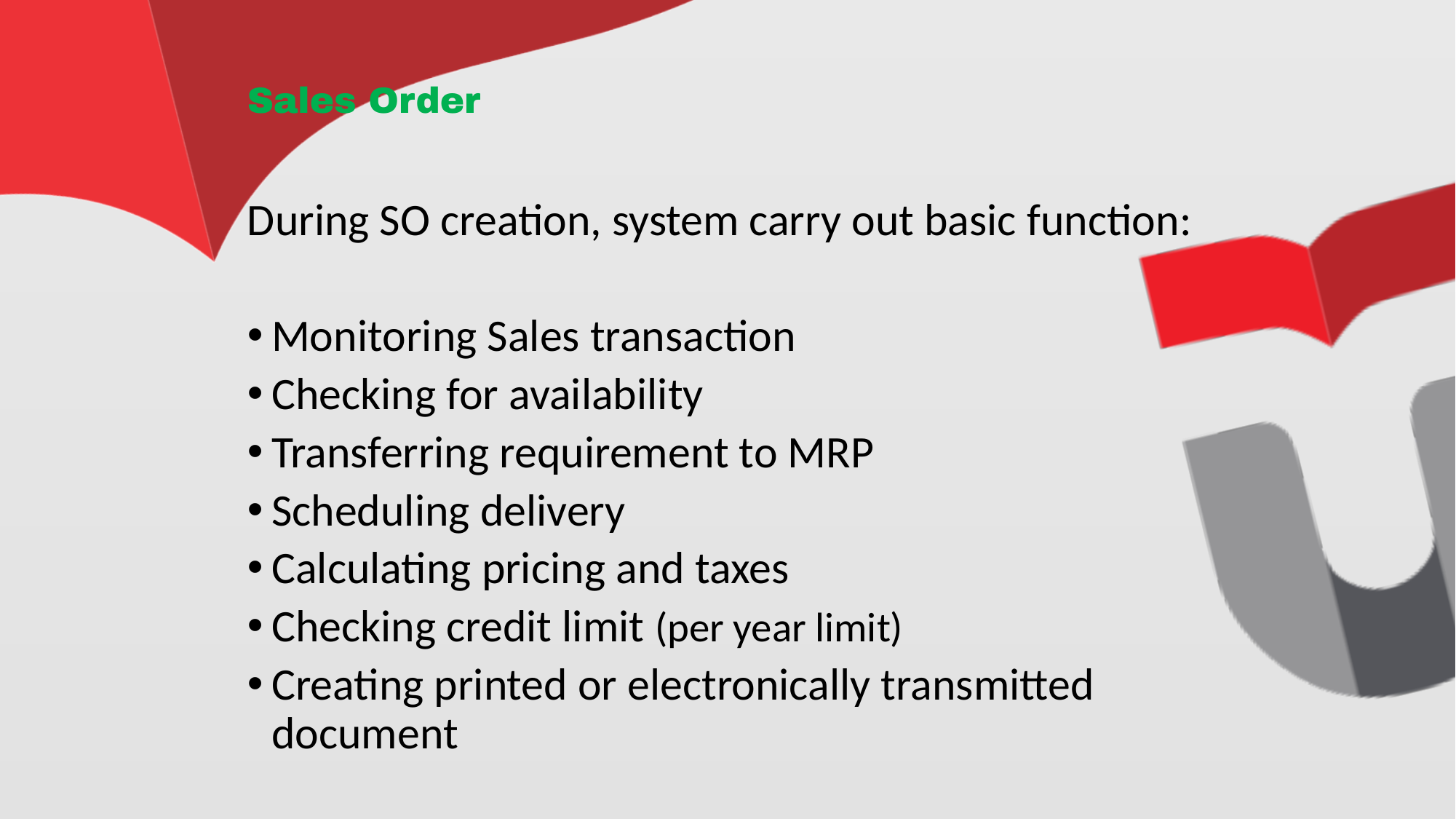

# Sales Order
During SO creation, system carry out basic function:

Monitoring Sales transaction
Checking for availability
Transferring requirement to MRP
Scheduling delivery
Calculating pricing and taxes
Checking credit limit (per year limit)
Creating printed or electronically transmitted document